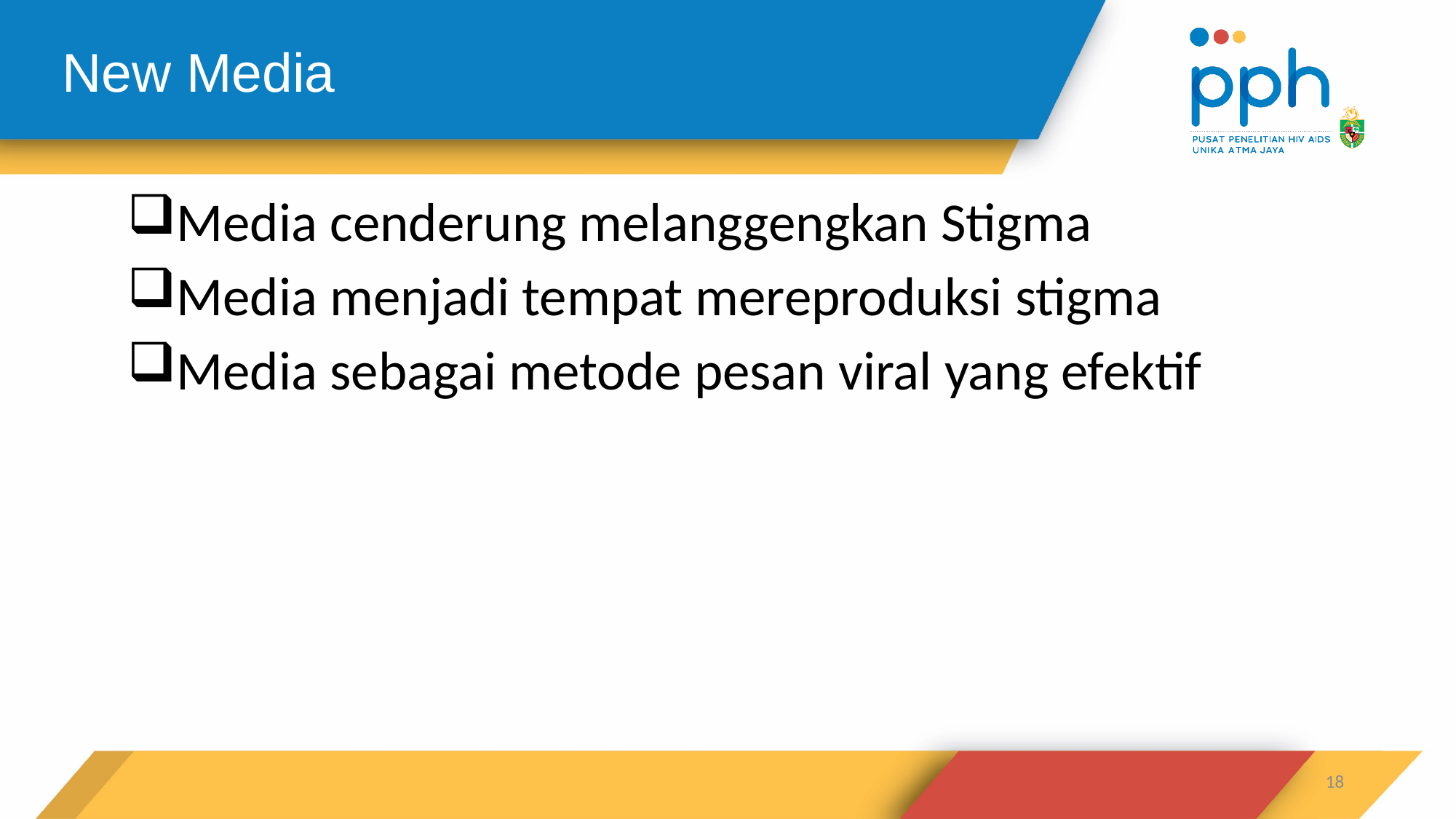

# New Media
Media cenderung melanggengkan Stigma
Media menjadi tempat mereproduksi stigma
Media sebagai metode pesan viral yang efektif

18